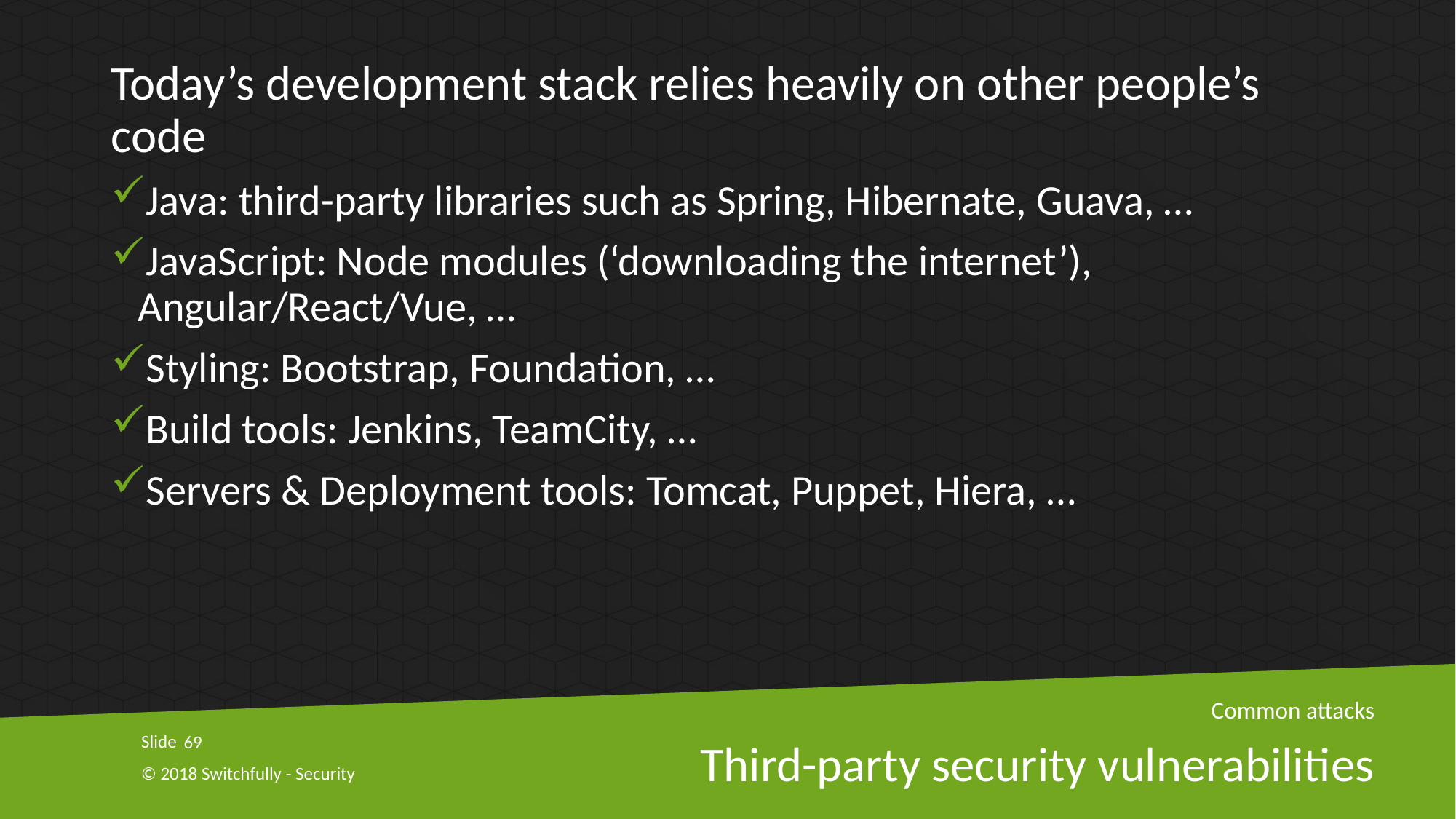

Today’s development stack relies heavily on other people’s code
Java: third-party libraries such as Spring, Hibernate, Guava, …
JavaScript: Node modules (‘downloading the internet’), Angular/React/Vue, …
Styling: Bootstrap, Foundation, …
Build tools: Jenkins, TeamCity, …
Servers & Deployment tools: Tomcat, Puppet, Hiera, …

Common attacks
69
# Third-party security vulnerabilities
© 2018 Switchfully - Security